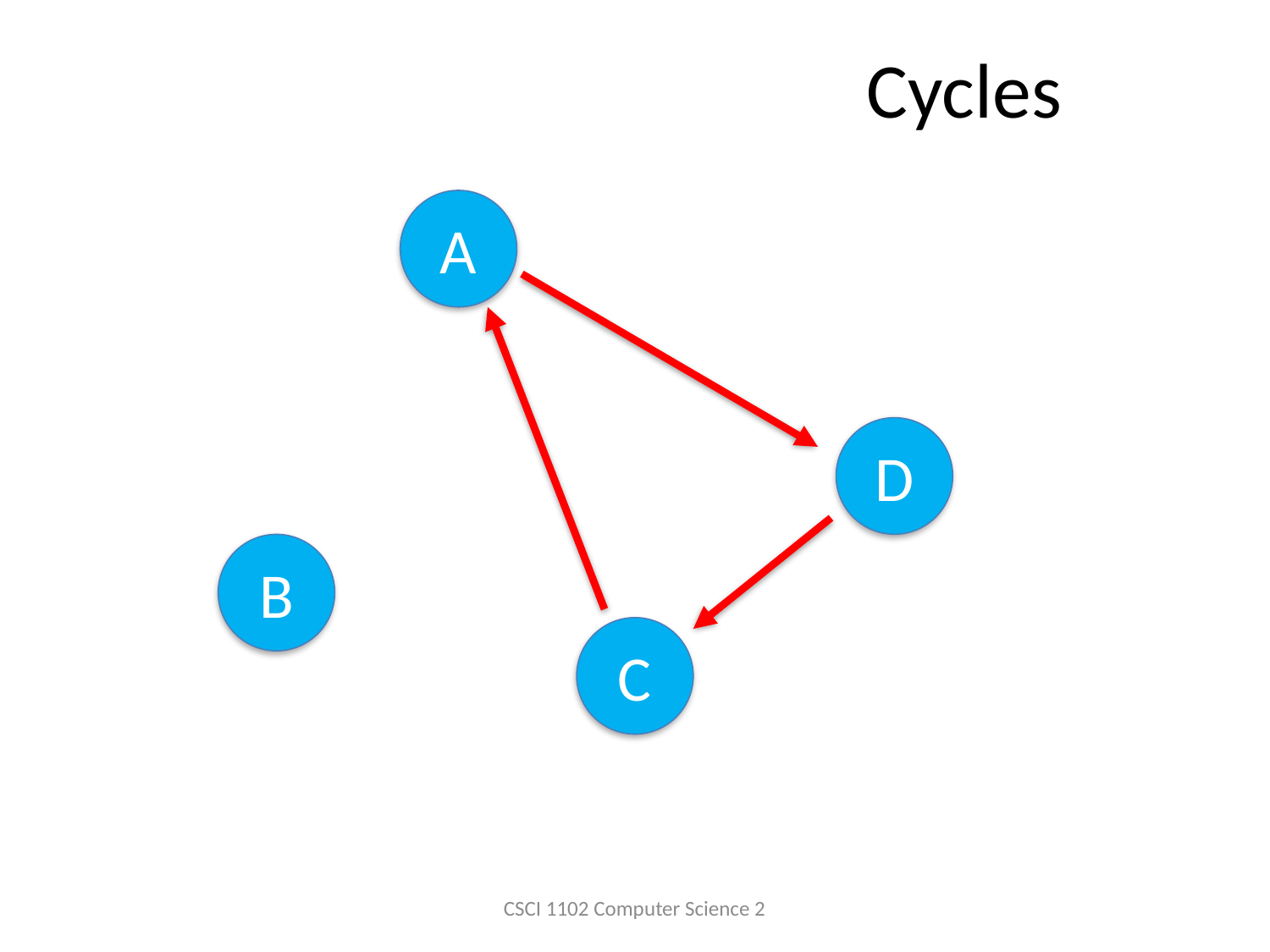

Cycles
A
D
B
C
CSCI 1102 Computer Science 2